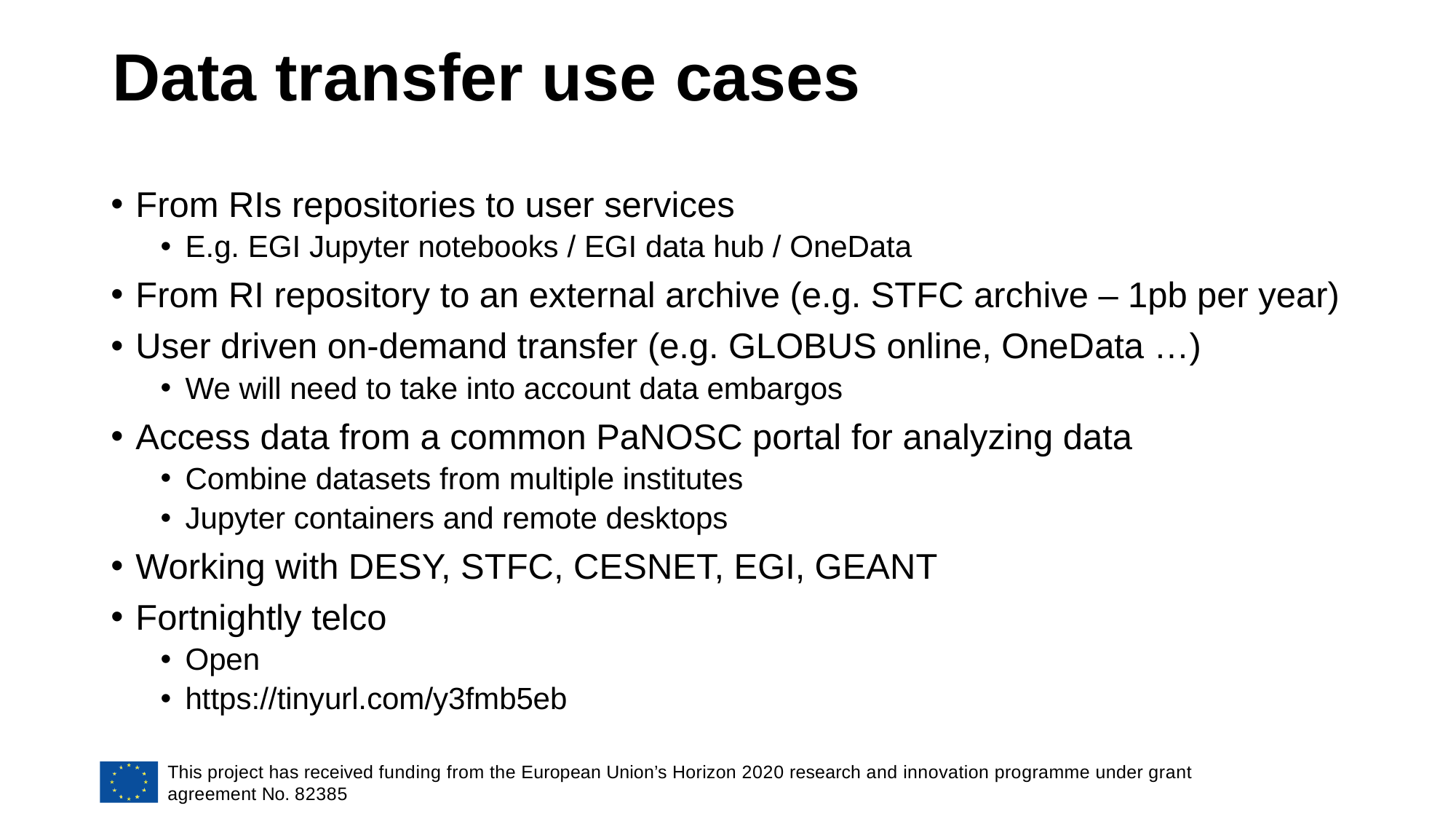

# Data transfer use cases
From RIs repositories to user services
E.g. EGI Jupyter notebooks / EGI data hub / OneData
From RI repository to an external archive (e.g. STFC archive – 1pb per year)
User driven on-demand transfer (e.g. GLOBUS online, OneData …)
We will need to take into account data embargos
Access data from a common PaNOSC portal for analyzing data
Combine datasets from multiple institutes
Jupyter containers and remote desktops
Working with DESY, STFC, CESNET, EGI, GEANT
Fortnightly telco
Open
https://tinyurl.com/y3fmb5eb